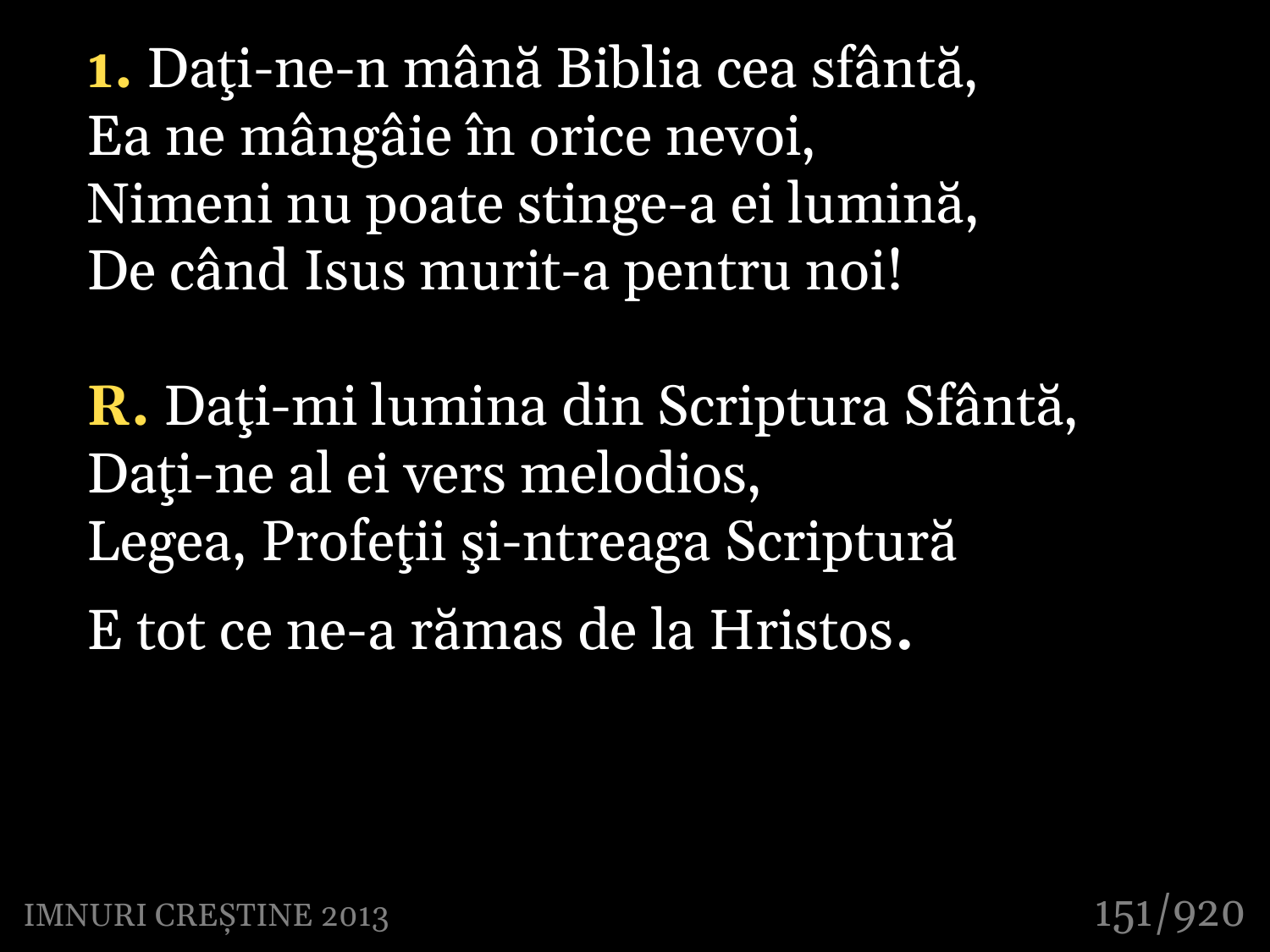

1. Daţi-ne-n mână Biblia cea sfântă,
Ea ne mângâie în orice nevoi,
Nimeni nu poate stinge-a ei lumină,
De când Isus murit-a pentru noi!

R. Daţi-mi lumina din Scriptura Sfântă,
Daţi-ne al ei vers melodios,
Legea, Profeţii şi-ntreaga Scriptură
E tot ce ne-a rămas de la Hristos.
151/920
IMNURI CREȘTINE 2013